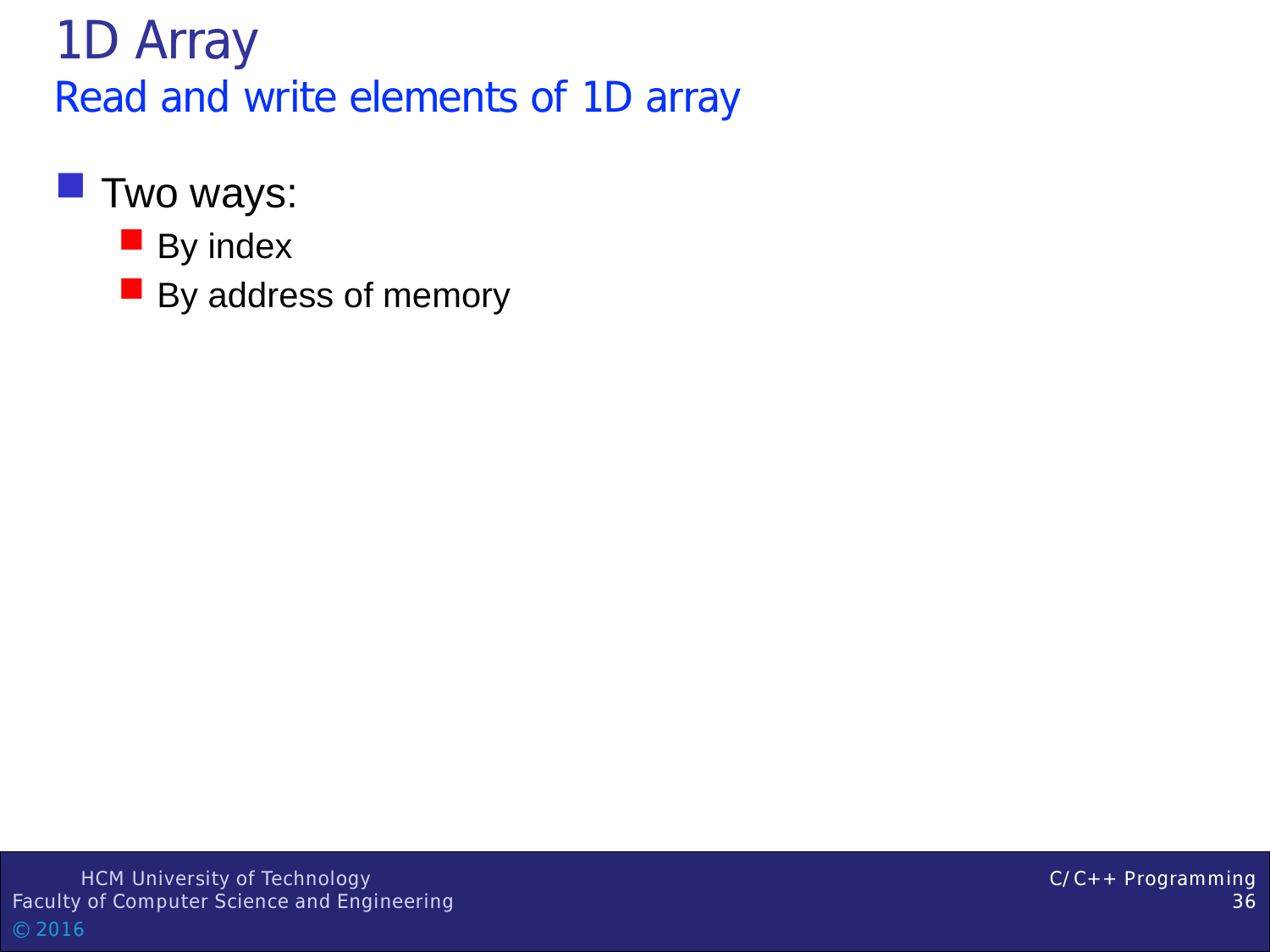

1D Array
Read and write elements of 1D array
Two ways:
By index
By address of memory